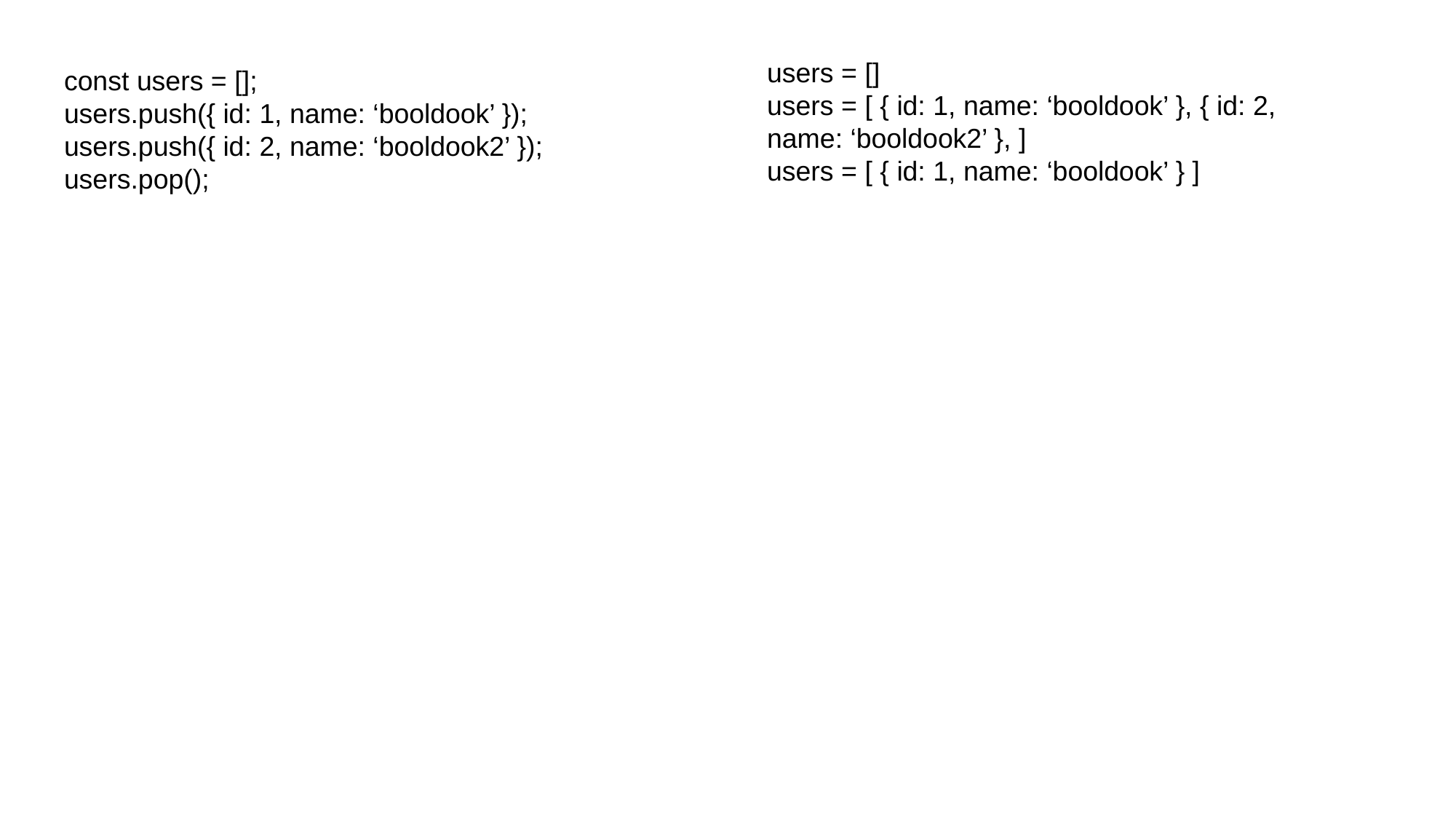

users = []
users = [ { id: 1, name: ‘booldook’ }, { id: 2, name: ‘booldook2’ }, ]
users = [ { id: 1, name: ‘booldook’ } ]

const users = [];
users.push({ id: 1, name: ‘booldook’ });
users.push({ id: 2, name: ‘booldook2’ });
users.pop();